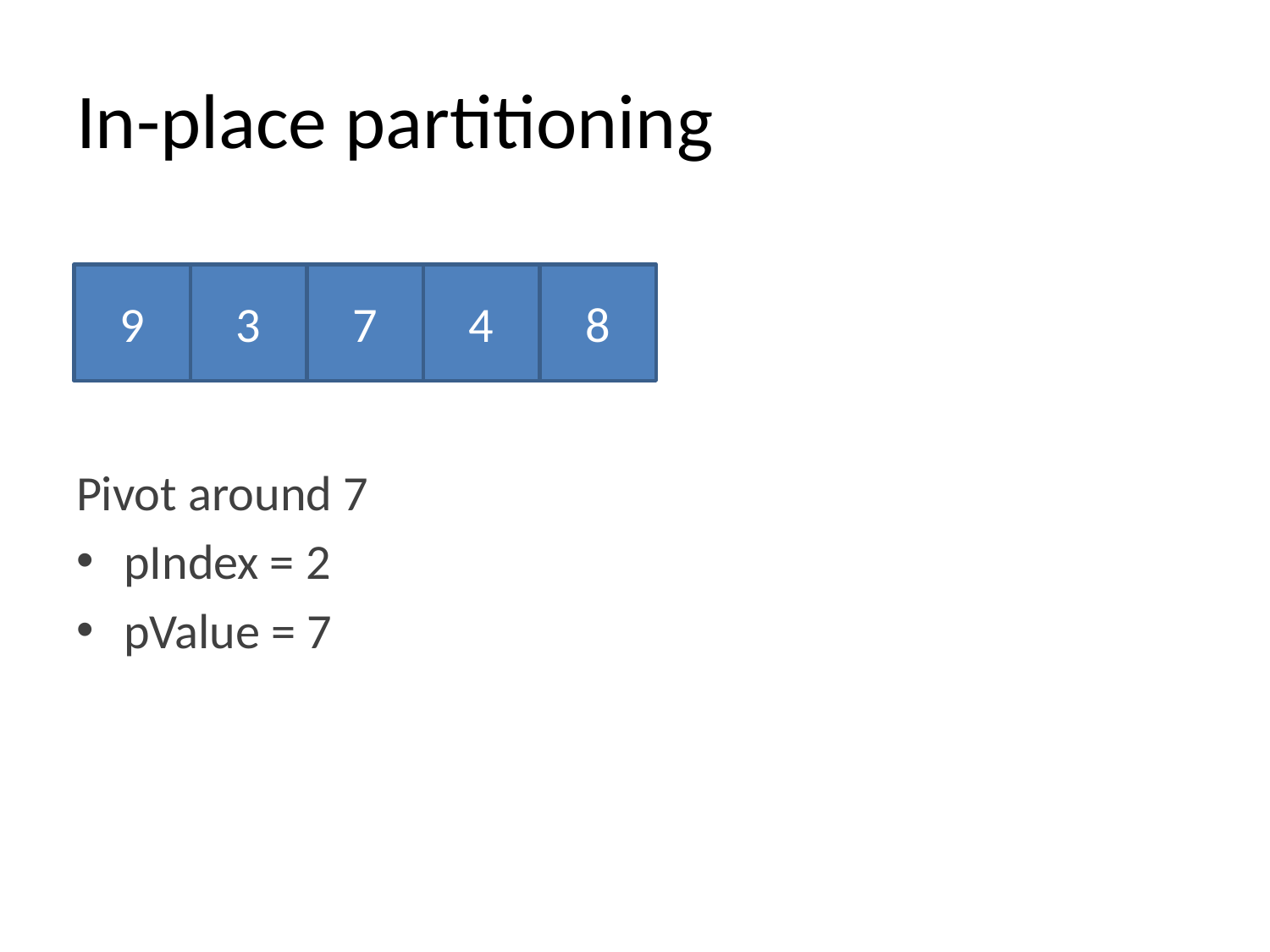

# In-place partitioning
9
3
7
4
8
Pivot around 7
pIndex = 2
pValue = 7